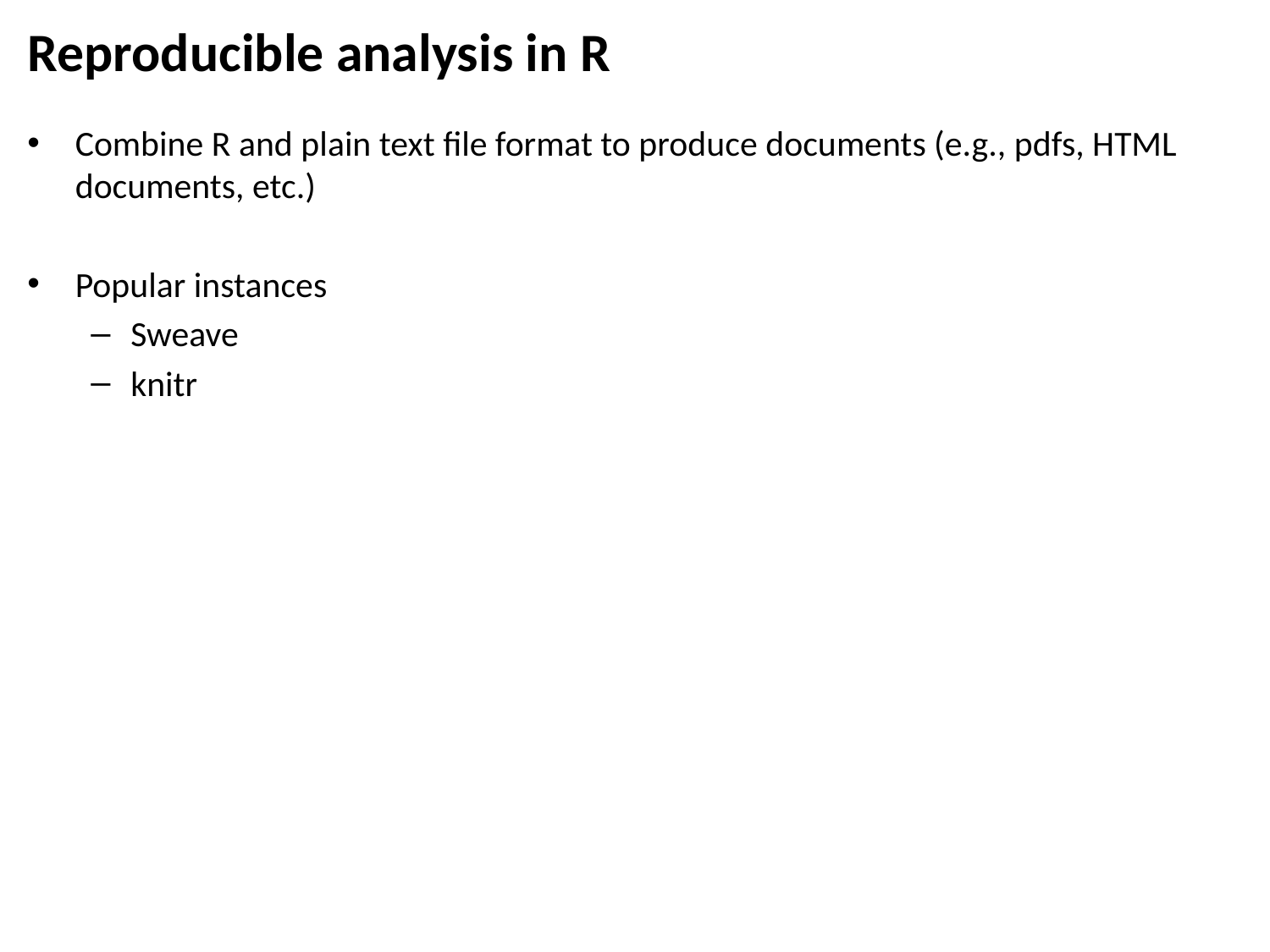

# Reproducible analysis in R
Combine R and plain text file format to produce documents (e.g., pdfs, HTML documents, etc.)

Popular instances
Sweave
knitr